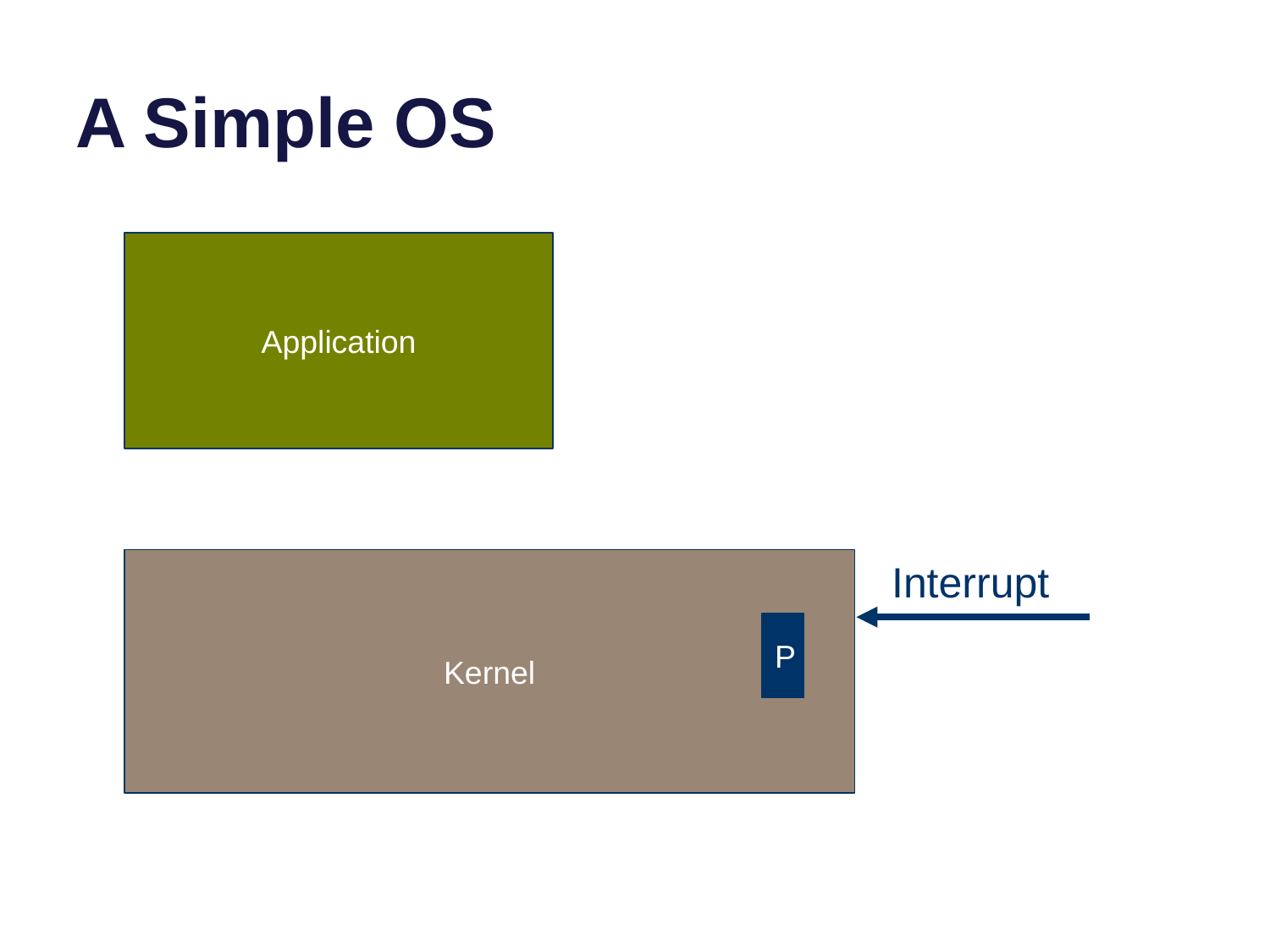

# A Simple OS
Application
Kernel
Interrupt
P